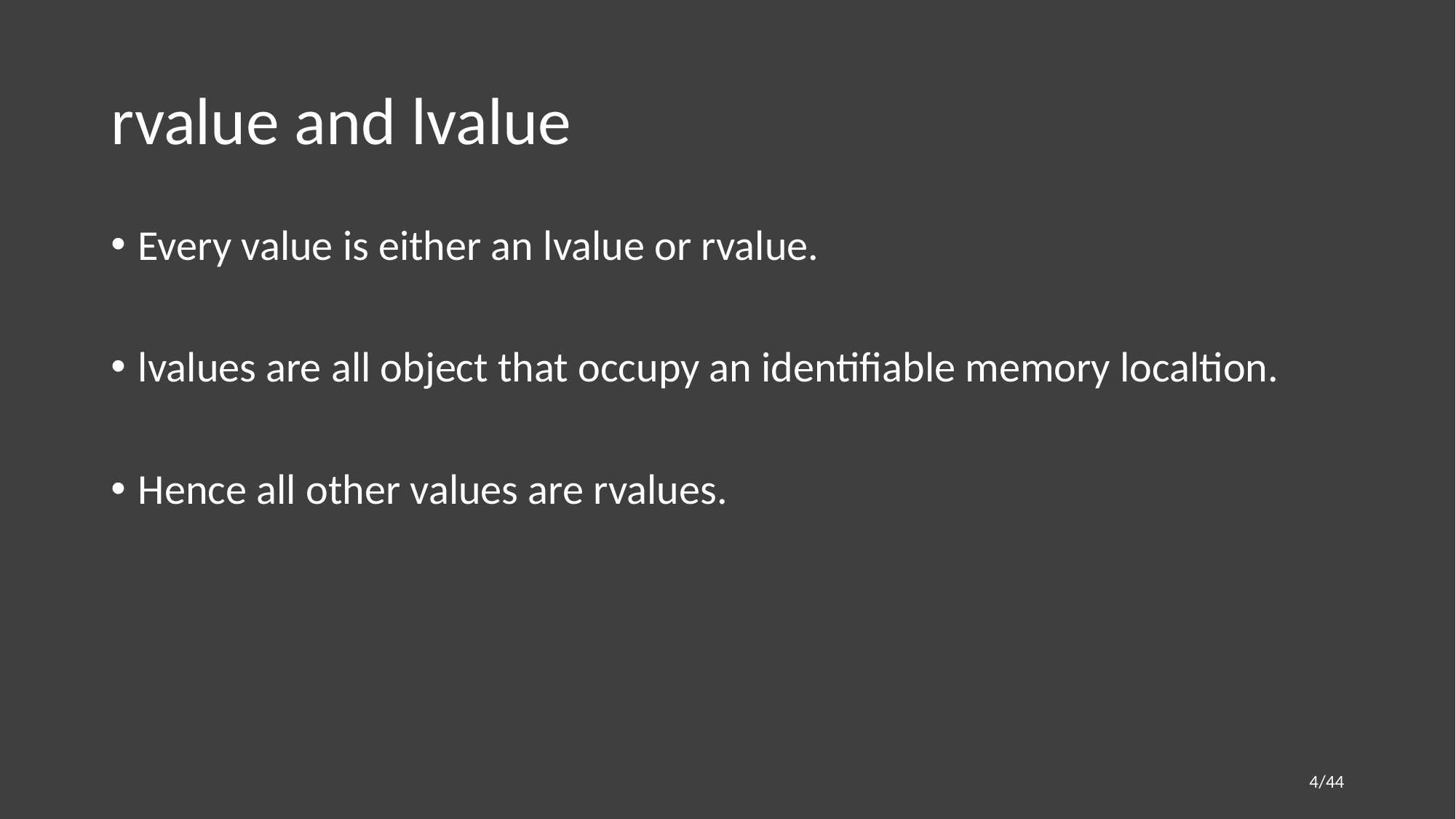

# rvalue and lvalue
Every value is either an lvalue or rvalue.

lvalues are all object that occupy an identifiable memory localtion.

Hence all other values are rvalues.
4/44